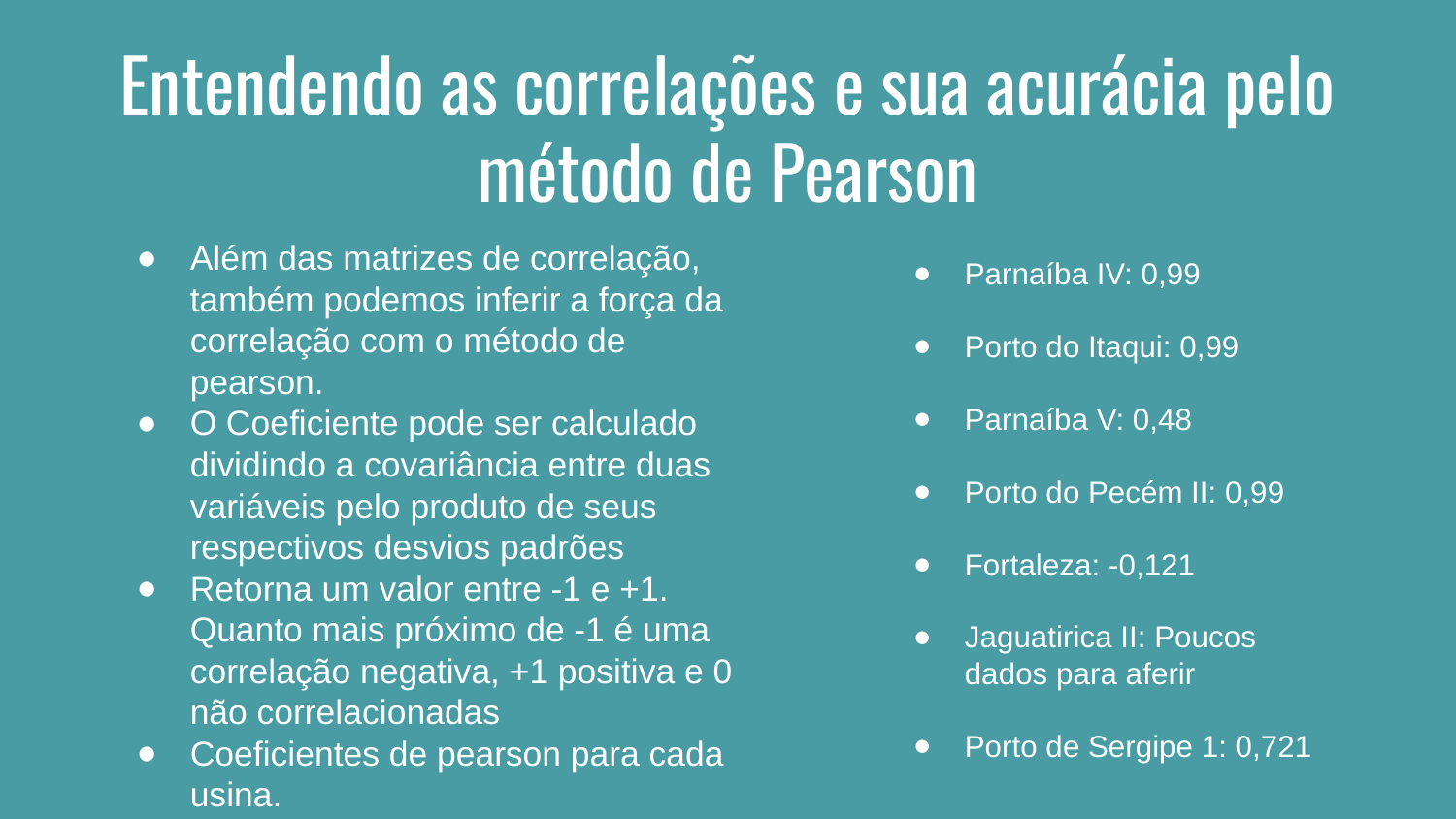

# Entendendo as correlações e sua acurácia pelo método de Pearson
Além das matrizes de correlação, também podemos inferir a força da correlação com o método de pearson.
O Coeficiente pode ser calculado dividindo a covariância entre duas variáveis pelo produto de seus respectivos desvios padrões
Retorna um valor entre -1 e +1. Quanto mais próximo de -1 é uma correlação negativa, +1 positiva e 0 não correlacionadas
Coeficientes de pearson para cada usina.
Parnaíba IV: 0,99

Porto do Itaqui: 0,99

Parnaíba V: 0,48

Porto do Pecém II: 0,99

Fortaleza: -0,121

Jaguatirica II: Poucos dados para aferir

Porto de Sergipe 1: 0,721